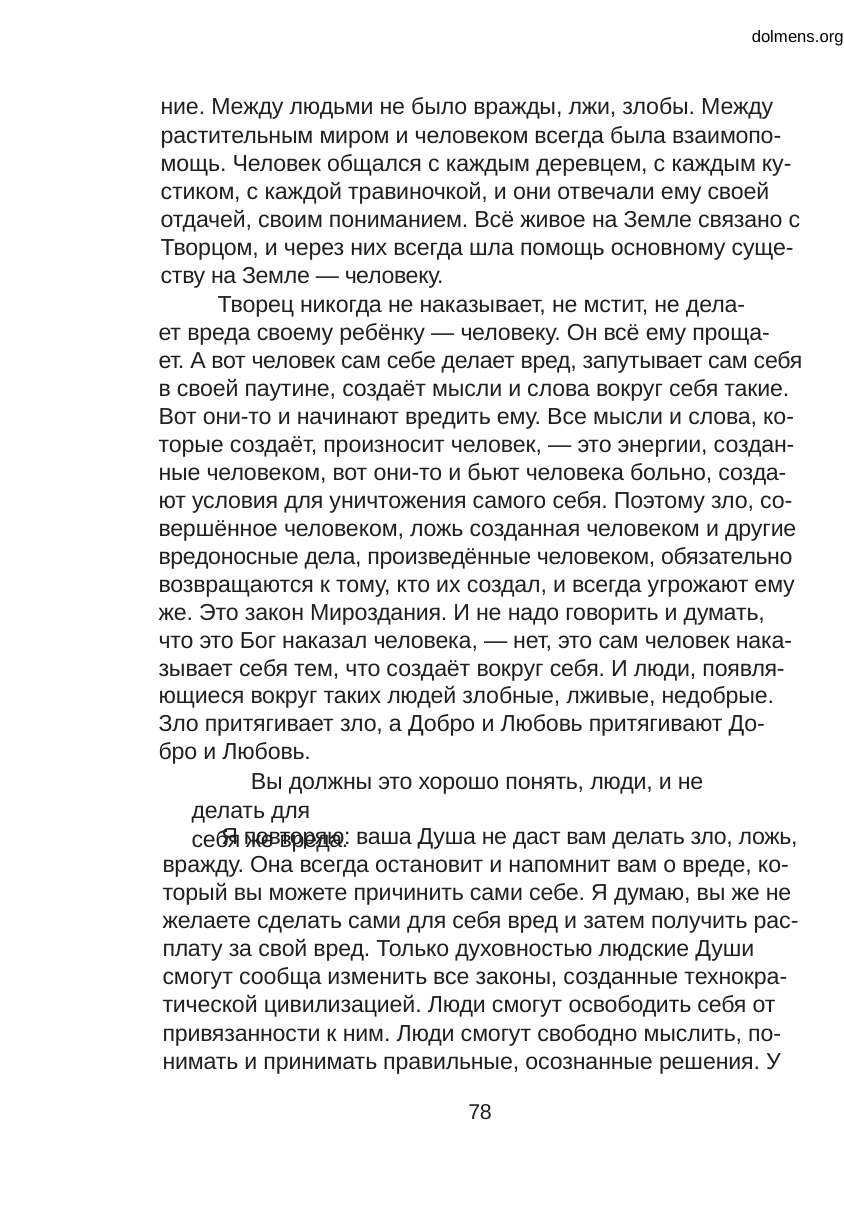

dolmens.org

ние. Между людьми не было вражды, лжи, злобы. Между
растительным миром и человеком всегда была взаимопо-
мощь. Человек общался с каждым деревцем, с каждым ку-
стиком, с каждой травиночкой, и они отвечали ему своей
отдачей, своим пониманием. Всё живое на Земле связано с
Творцом, и через них всегда шла помощь основному суще-
ству на Земле — человеку.

Творец никогда не наказывает, не мстит, не дела-
ет вреда своему ребёнку — человеку. Он всё ему проща-
ет. А вот человек сам себе делает вред, запутывает сам себя
в своей паутине, создаёт мысли и слова вокруг себя такие.
Вот они-то и начинают вредить ему. Все мысли и слова, ко-
торые создаёт, произносит человек, — это энергии, создан-
ные человеком, вот они-то и бьют человека больно, созда-
ют условия для уничтожения самого себя. Поэтому зло, со-
вершённое человеком, ложь созданная человеком и другие
вредоносные дела, произведённые человеком, обязательно
возвращаются к тому, кто их создал, и всегда угрожают ему
же. Это закон Мироздания. И не надо говорить и думать,
что это Бог наказал человека, — нет, это сам человек нака-
зывает себя тем, что создаёт вокруг себя. И люди, появля-
ющиеся вокруг таких людей злобные, лживые, недобрые.
Зло притягивает зло, а Добро и Любовь притягивают До-
бро и Любовь.

Вы должны это хорошо понять, люди, и не делать для
себя же вреда.

Я повторяю: ваша Душа не даст вам делать зло, ложь,
вражду. Она всегда остановит и напомнит вам о вреде, ко-
торый вы можете причинить сами себе. Я думаю, вы же не
желаете сделать сами для себя вред и затем получить рас-
плату за свой вред. Только духовностью людские Души
смогут сообща изменить все законы, созданные технокра-
тической цивилизацией. Люди смогут освободить себя от
привязанности к ним. Люди смогут свободно мыслить, по-
нимать и принимать правильные, осознанные решения. У

78